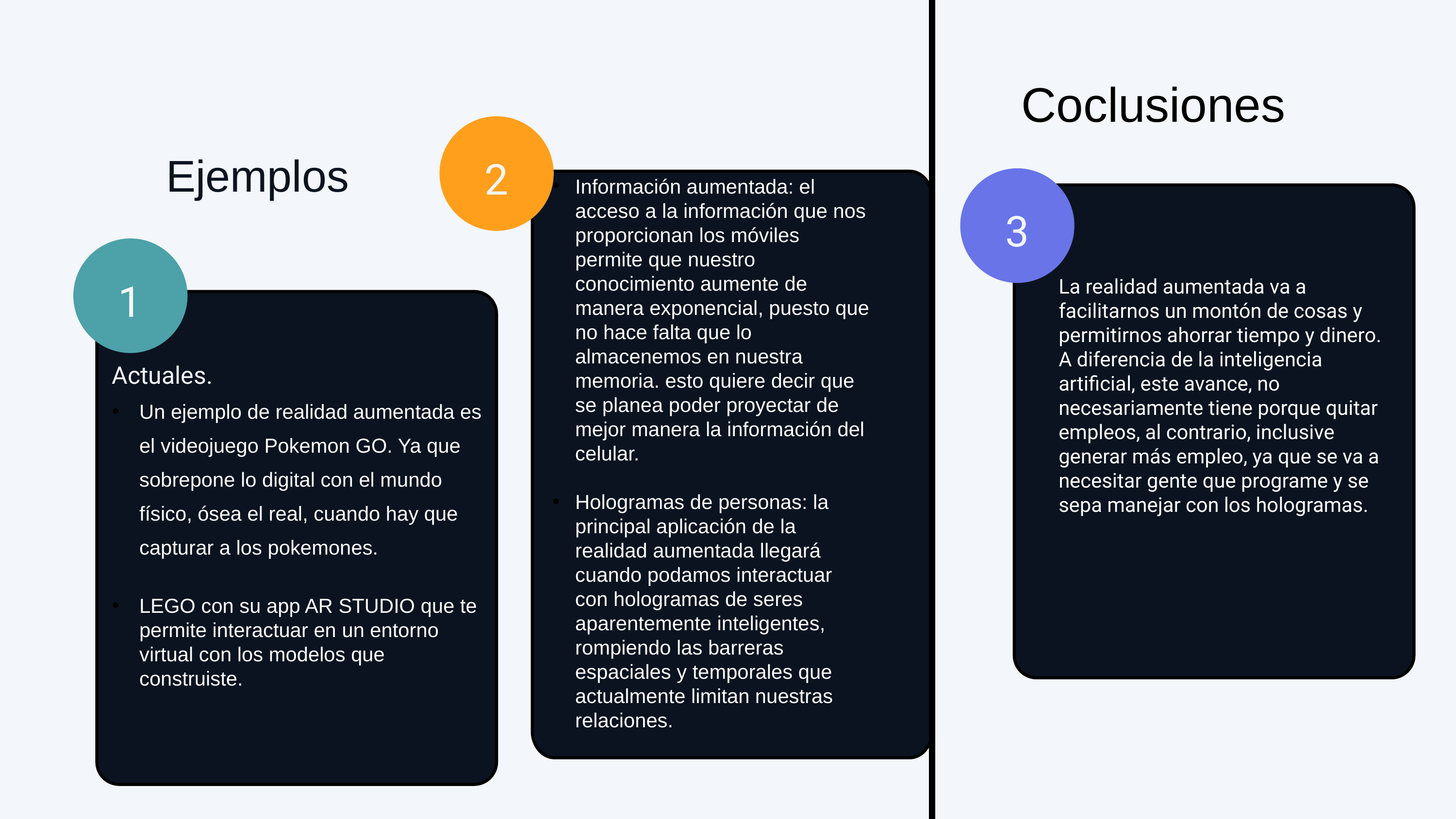

Coclusiones

2
Ejemplos

3
Información aumentada: el acceso a la información que nos proporcionan los móviles permite que nuestro conocimiento aumente de manera exponencial, puesto que no hace falta que lo almacenemos en nuestra memoria. esto quiere decir que se planea poder proyectar de mejor manera la información del celular.

Hologramas de personas: la principal aplicación de la realidad aumentada llegará cuando podamos interactuar con hologramas de seres aparentemente inteligentes, rompiendo las barreras espaciales y temporales que actualmente limitan nuestras relaciones.

1
La realidad aumentada va a facilitarnos un montón de cosas y permitirnos ahorrar tiempo y dinero. A diferencia de la inteligencia artificial, este avance, no necesariamente tiene porque quitar empleos, al contrario, inclusive generar más empleo, ya que se va a necesitar gente que programe y se sepa manejar con los hologramas.

Actuales.
Un ejemplo de realidad aumentada es el videojuego Pokemon GO. Ya que sobrepone lo digital con el mundo físico, ósea el real, cuando hay que capturar a los pokemones.

LEGO con su app AR STUDIO que te permite interactuar en un entorno virtual con los modelos que construiste.